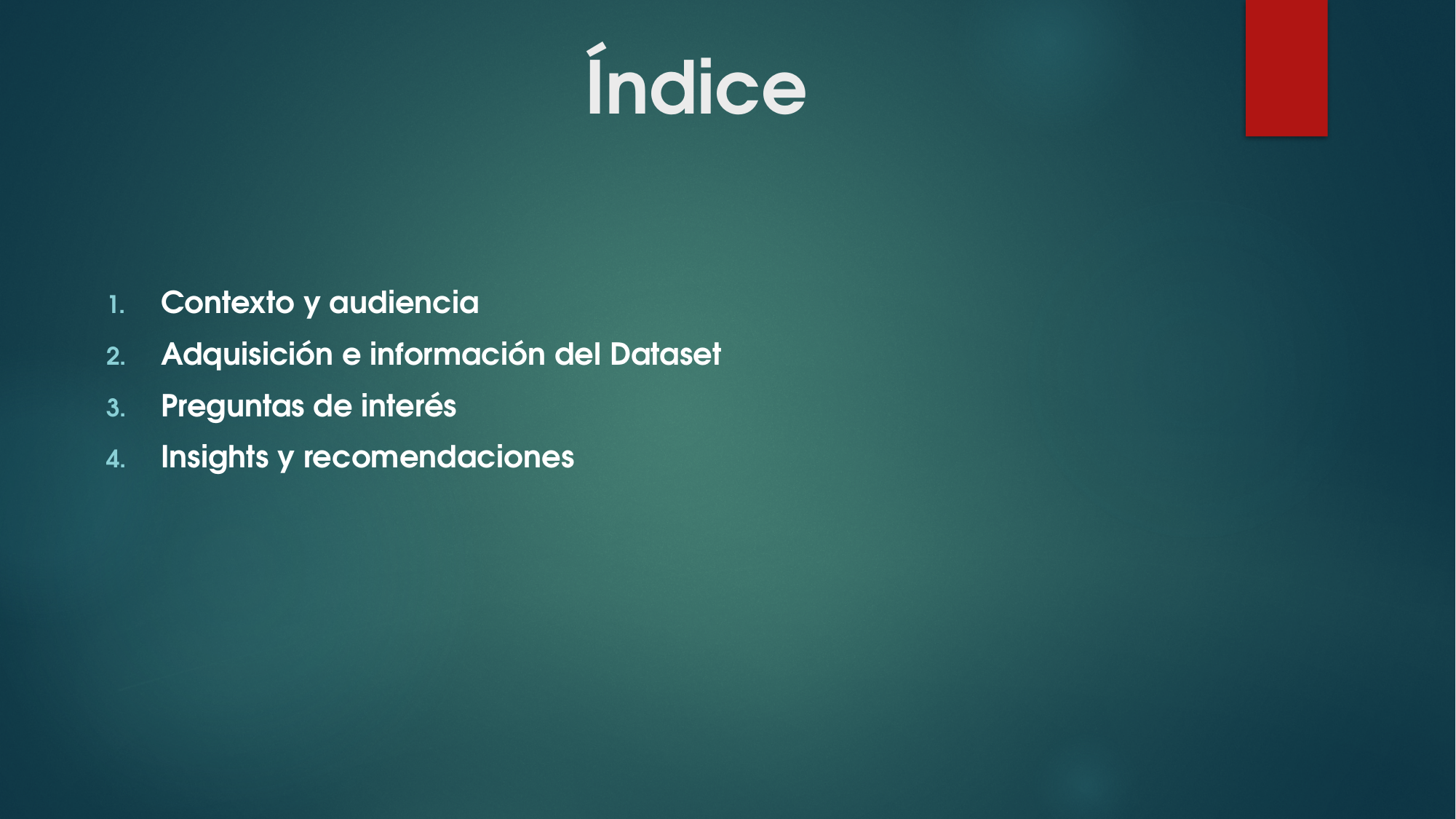

# Índice
Contexto y audiencia
Adquisición e información del Dataset
Preguntas de interés
Insights y recomendaciones